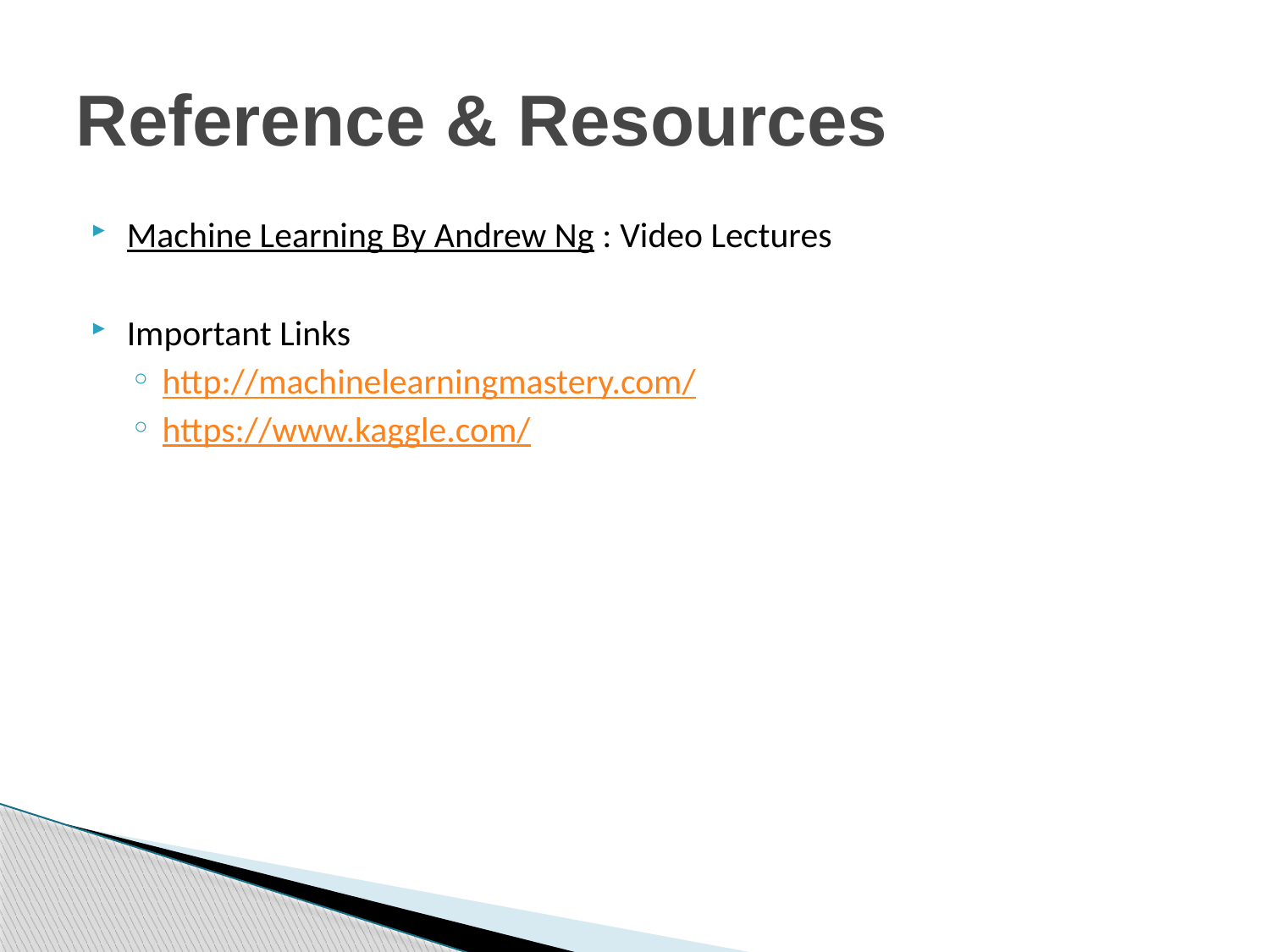

# Reference & Resources
Machine Learning By Andrew Ng : Video Lectures

Important Links
http://machinelearningmastery.com/
https://www.kaggle.com/